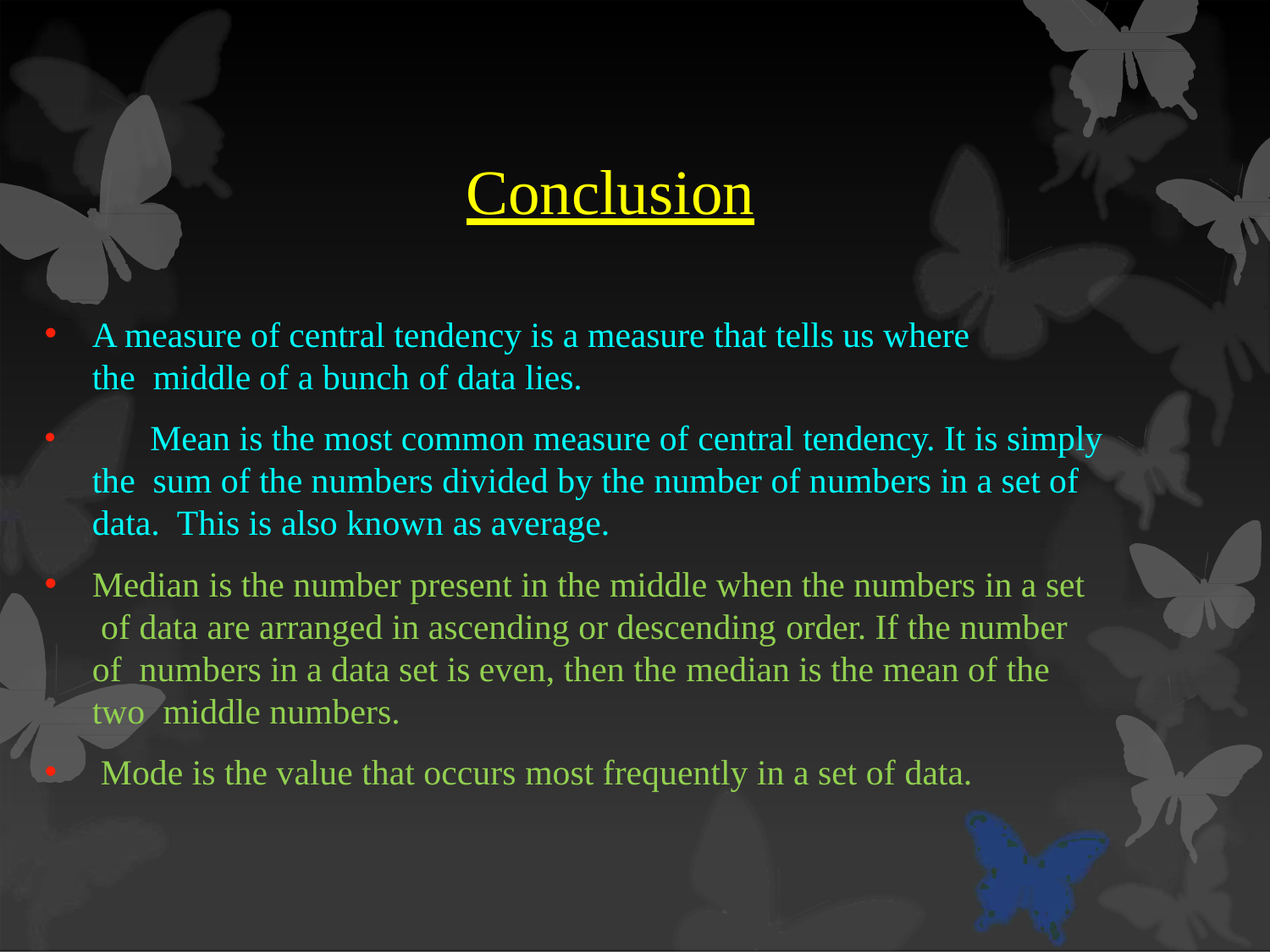

# Conclusion
A measure of central tendency is a measure that tells us where the  middle of a bunch of data lies.
	Mean is the most common measure of central tendency. It is simply the  sum of the numbers divided by the number of numbers in a set of data.  This is also known as average.
Median is the number present in the middle when the numbers in a set  of data are arranged in ascending or descending order. If the number of  numbers in a data set is even, then the median is the mean of the two  middle numbers.
Mode is the value that occurs most frequently in a set of data.